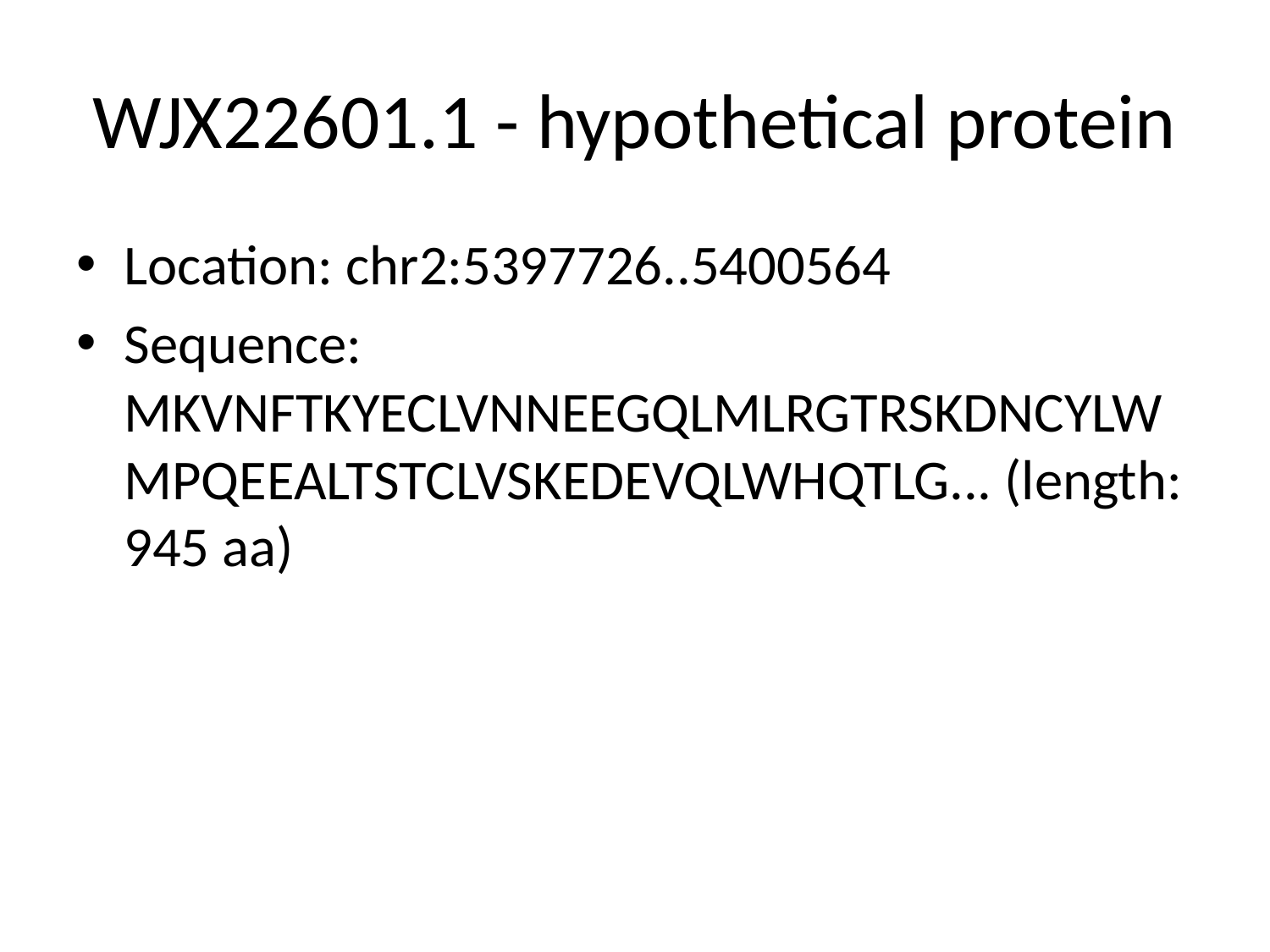

# WJX22601.1 - hypothetical protein
Location: chr2:5397726..5400564
Sequence: MKVNFTKYECLVNNEEGQLMLRGTRSKDNCYLWMPQEEALTSTCLVSKEDEVQLWHQTLG... (length: 945 aa)